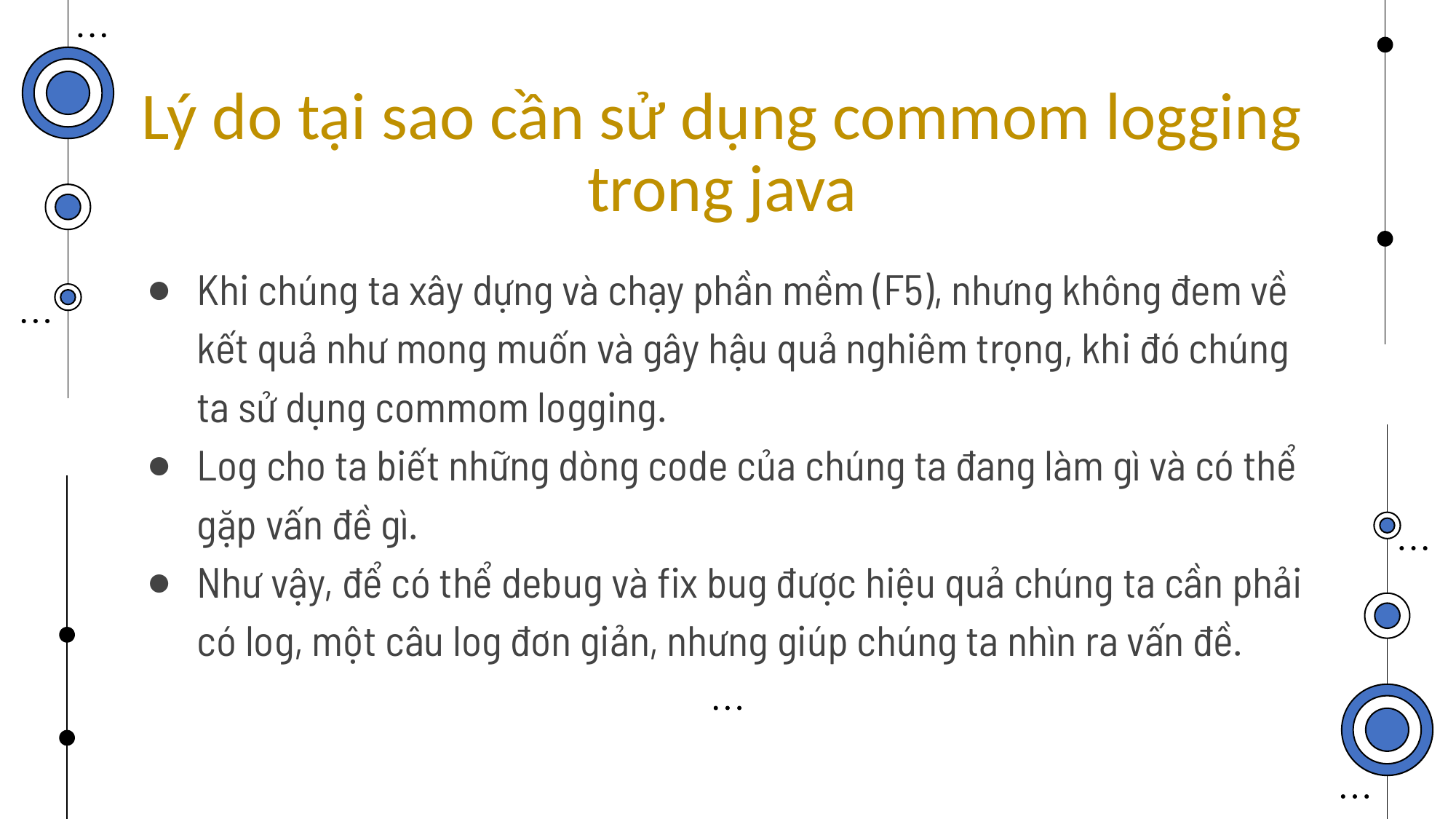

# Lý do tại sao cần sử dụng commom logging trong java
Khi chúng ta xây dựng và chạy phần mềm (F5), nhưng không đem về kết quả như mong muốn và gây hậu quả nghiêm trọng, khi đó chúng ta sử dụng commom logging.
Log cho ta biết những dòng code của chúng ta đang làm gì và có thể gặp vấn đề gì.
Như vậy, để có thể debug và fix bug được hiệu quả chúng ta cần phải có log, một câu log đơn giản, nhưng giúp chúng ta nhìn ra vấn đề.